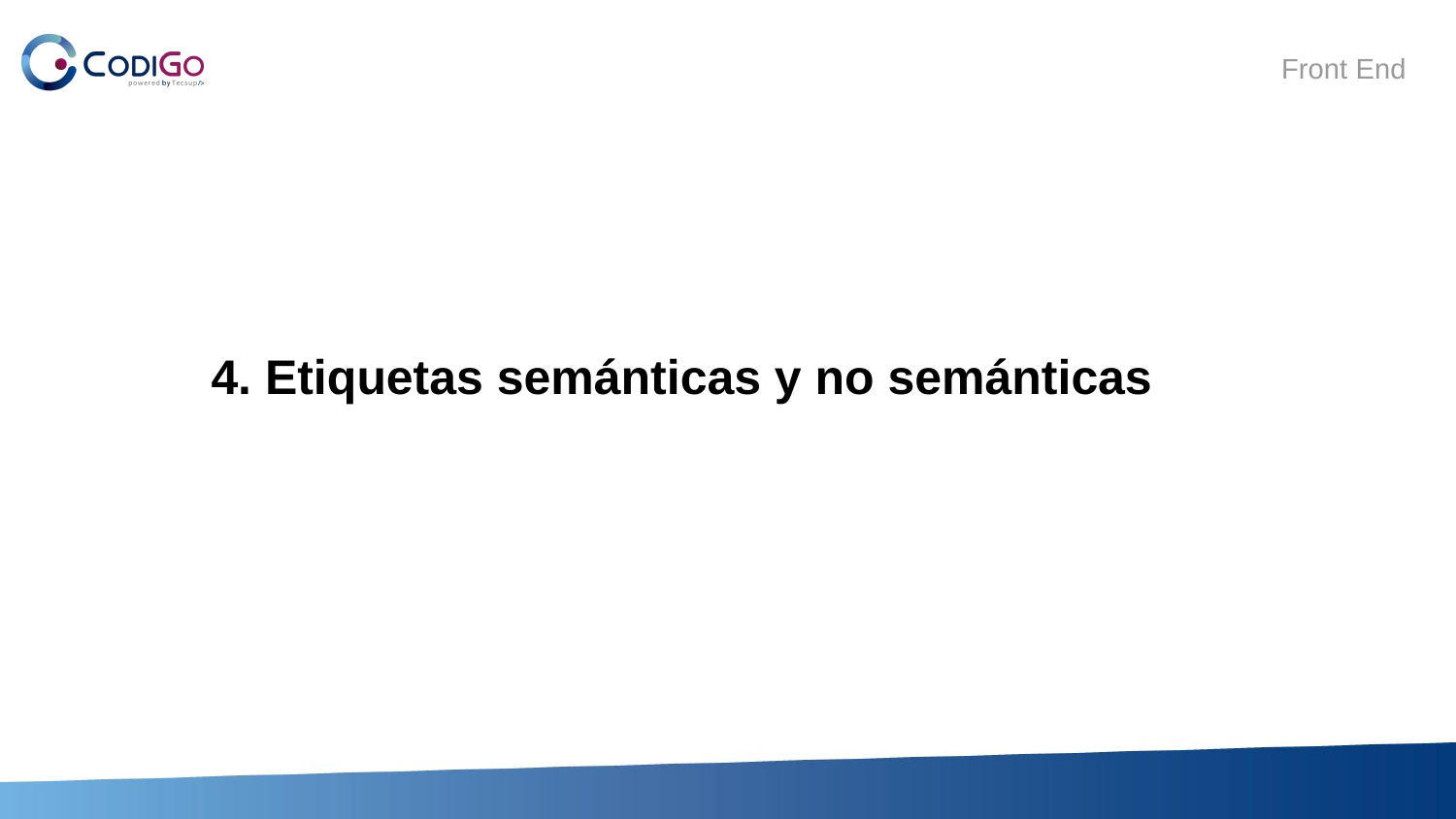

# 4. Etiquetas semánticas y no semánticas